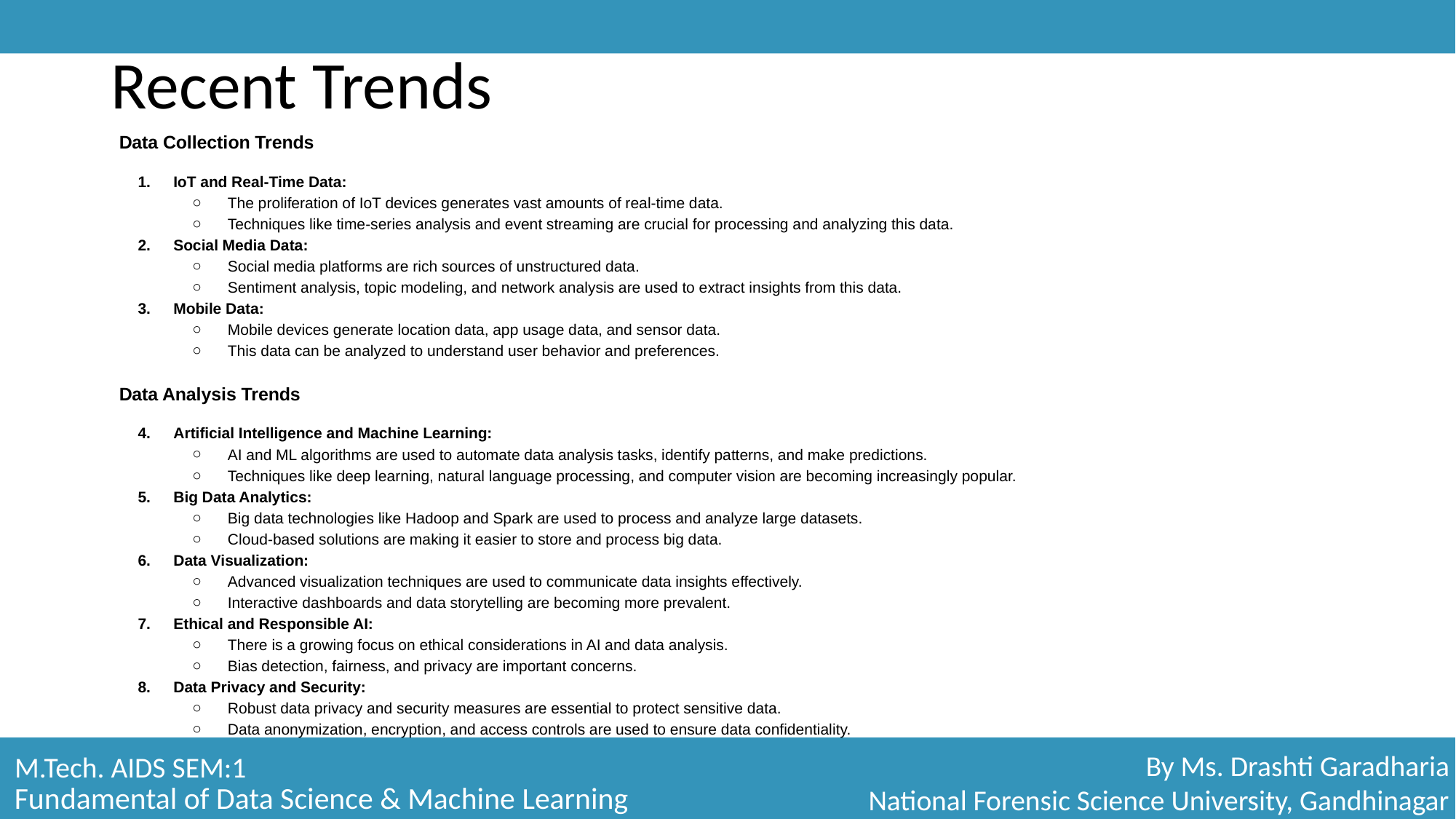

# Recent Trends
Data Collection Trends
IoT and Real-Time Data:
The proliferation of IoT devices generates vast amounts of real-time data.
Techniques like time-series analysis and event streaming are crucial for processing and analyzing this data.
Social Media Data:
Social media platforms are rich sources of unstructured data.
Sentiment analysis, topic modeling, and network analysis are used to extract insights from this data.
Mobile Data:
Mobile devices generate location data, app usage data, and sensor data.
This data can be analyzed to understand user behavior and preferences.
Data Analysis Trends
Artificial Intelligence and Machine Learning:
AI and ML algorithms are used to automate data analysis tasks, identify patterns, and make predictions.
Techniques like deep learning, natural language processing, and computer vision are becoming increasingly popular.
Big Data Analytics:
Big data technologies like Hadoop and Spark are used to process and analyze large datasets.
Cloud-based solutions are making it easier to store and process big data.
Data Visualization:
Advanced visualization techniques are used to communicate data insights effectively.
Interactive dashboards and data storytelling are becoming more prevalent.
Ethical and Responsible AI:
There is a growing focus on ethical considerations in AI and data analysis.
Bias detection, fairness, and privacy are important concerns.
Data Privacy and Security:
Robust data privacy and security measures are essential to protect sensitive data.
Data anonymization, encryption, and access controls are used to ensure data confidentiality.